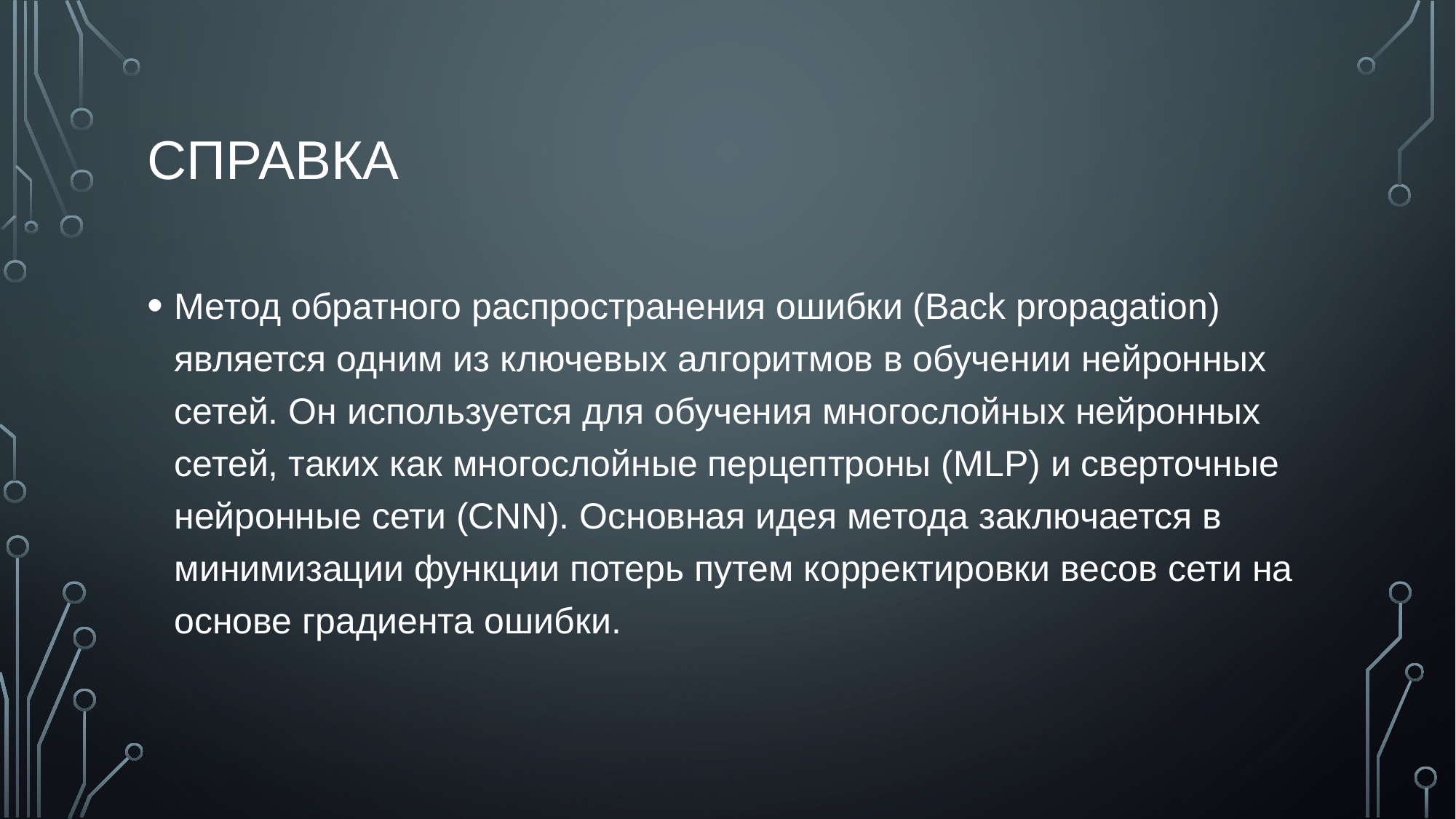

# Справка
Метод обратного распространения ошибки (Back propagation) является одним из ключевых алгоритмов в обучении нейронных сетей. Он используется для обучения многослойных нейронных сетей, таких как многослойные перцептроны (MLP) и сверточные нейронные сети (CNN). Основная идея метода заключается в минимизации функции потерь путем корректировки весов сети на основе градиента ошибки.